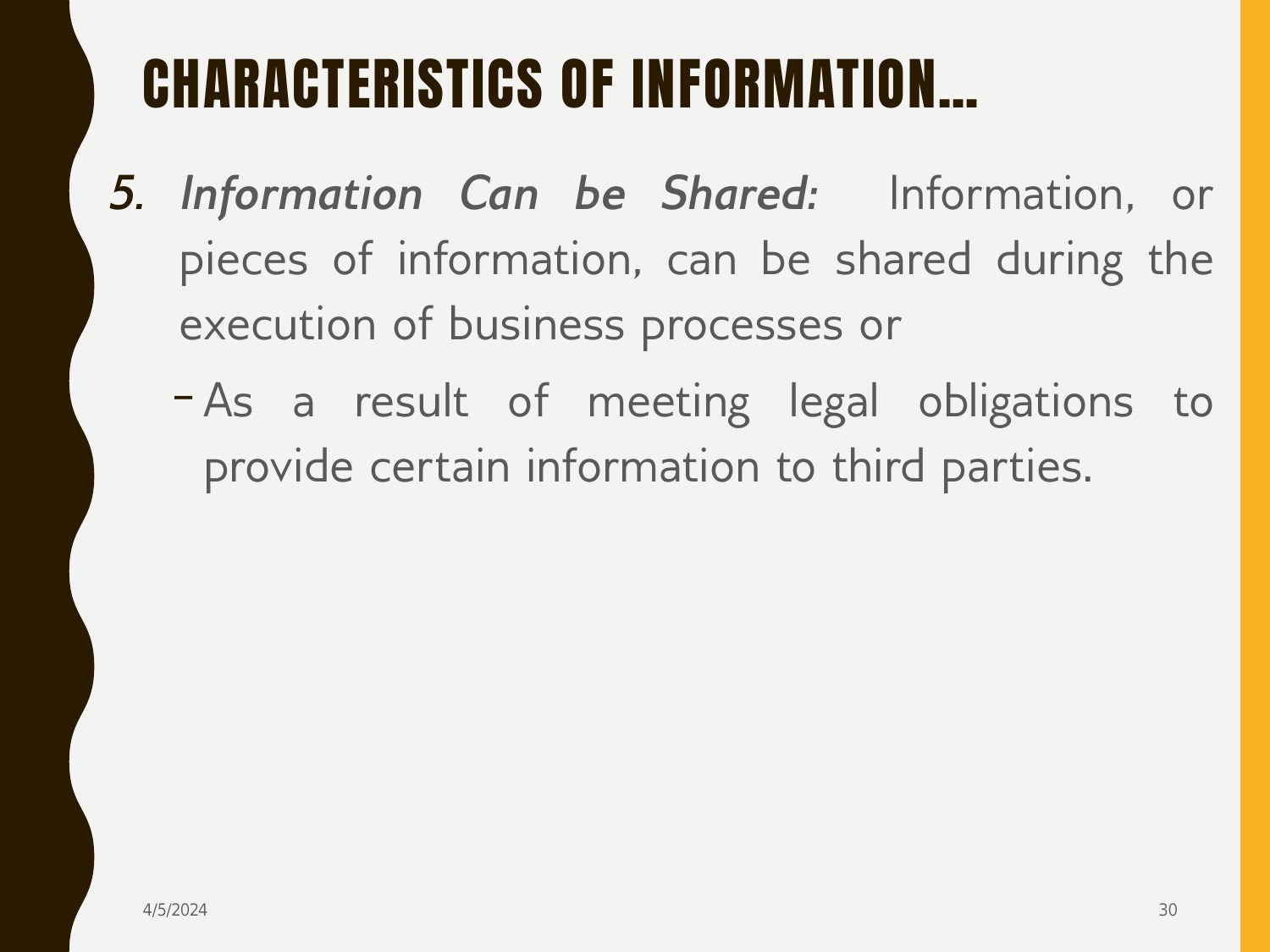

# Characteristics of information…
Information Can be Shared:  Information, or pieces of information, can be shared during the execution of business processes or
As a result of meeting legal obligations to provide certain information to third parties.

4/5/2024
30